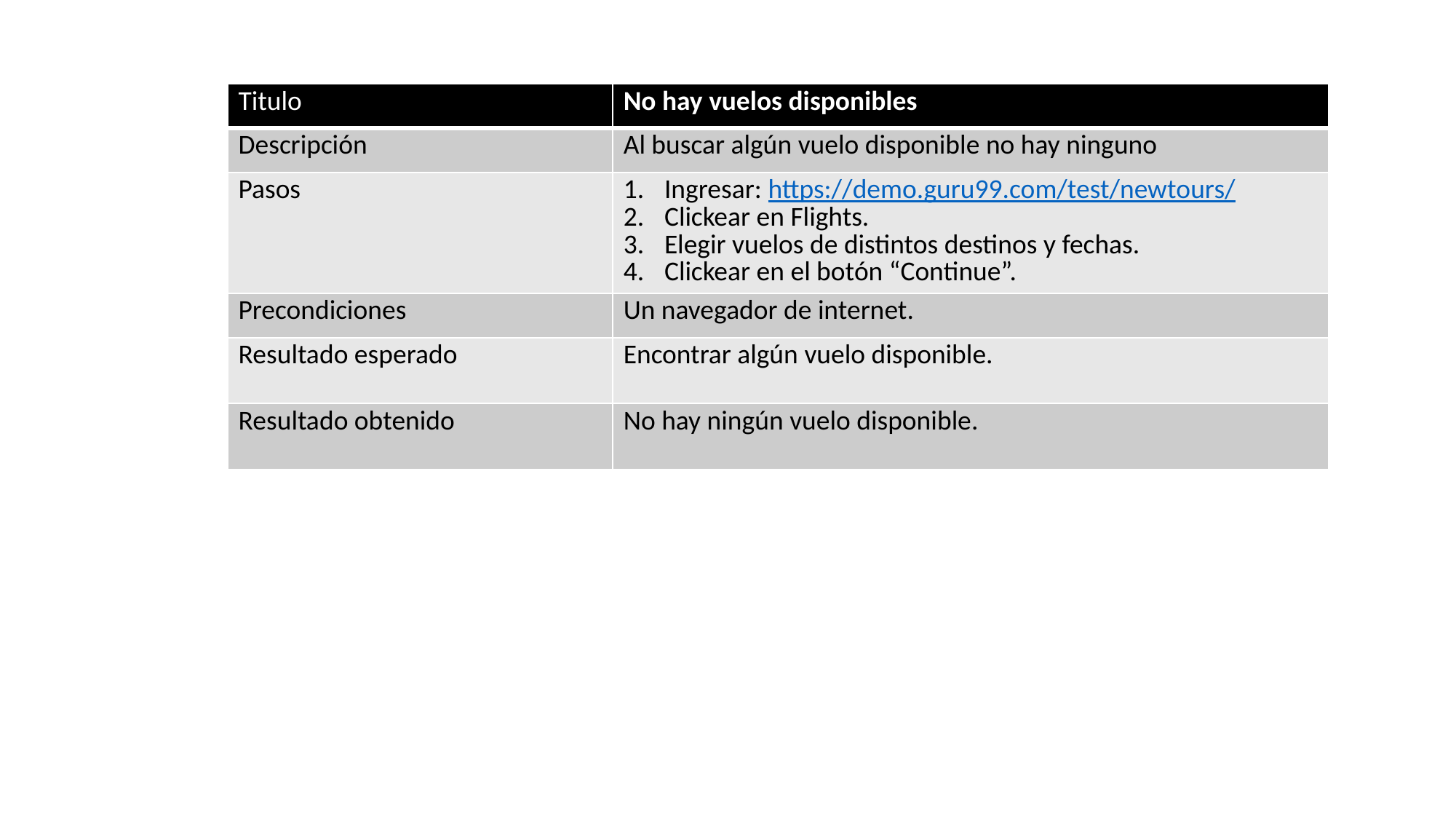

| Titulo | No hay vuelos disponibles |
| --- | --- |
| Descripción | Al buscar algún vuelo disponible no hay ninguno |
| Pasos | Ingresar: https://demo.guru99.com/test/newtours/ Clickear en Flights. Elegir vuelos de distintos destinos y fechas. Clickear en el botón “Continue”. |
| Precondiciones | Un navegador de internet. |
| Resultado esperado | Encontrar algún vuelo disponible. |
| Resultado obtenido | No hay ningún vuelo disponible. |